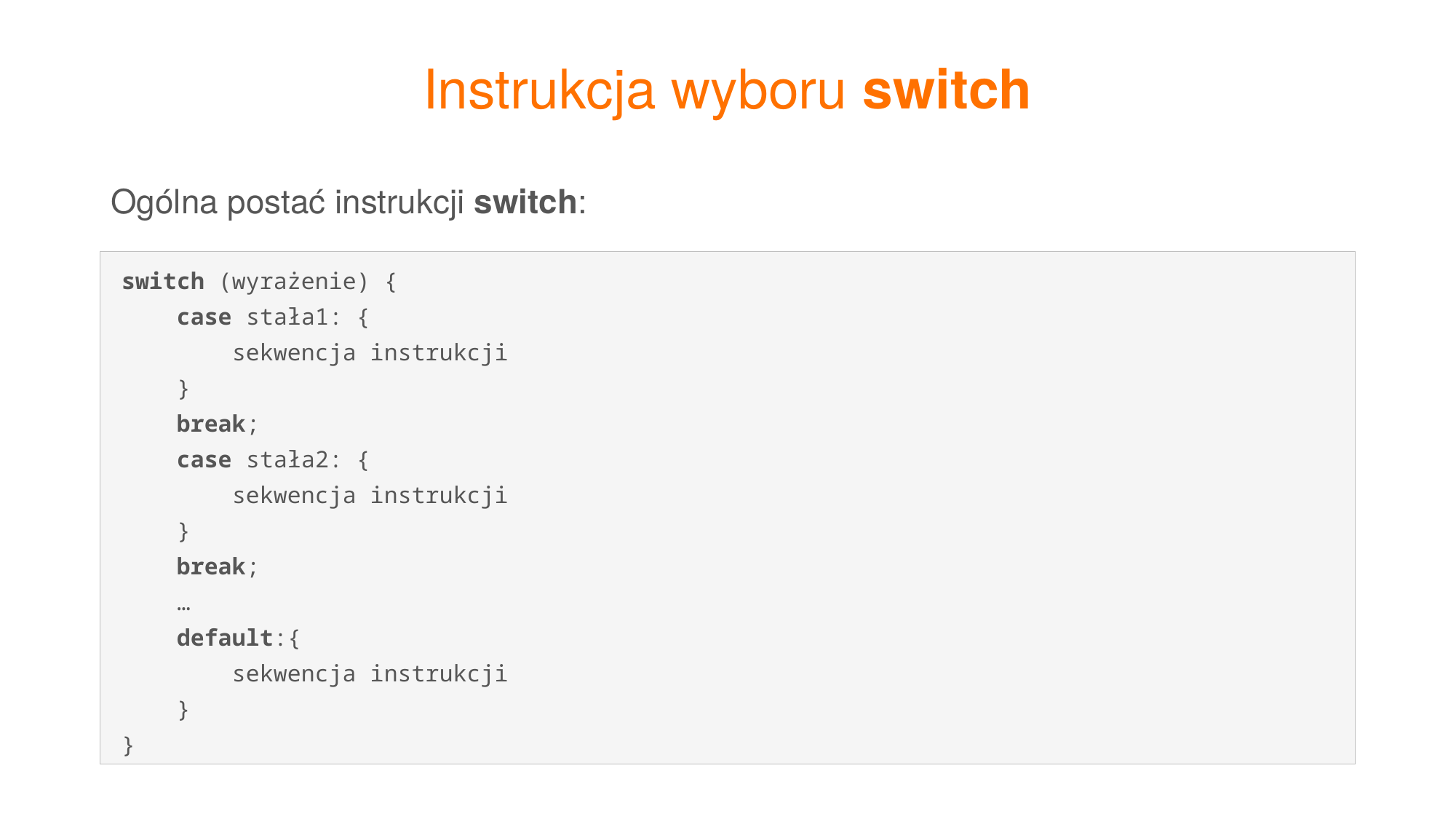

# Instrukcja wyboru switch
Ogólna postać instrukcji switch:
switch (wyrażenie) {
    case stała1: {
        sekwencja instrukcji
    }
    break;
    case stała2: {
        sekwencja instrukcji
    }
    break;
    …
    default:{
        sekwencja instrukcji
    }
}